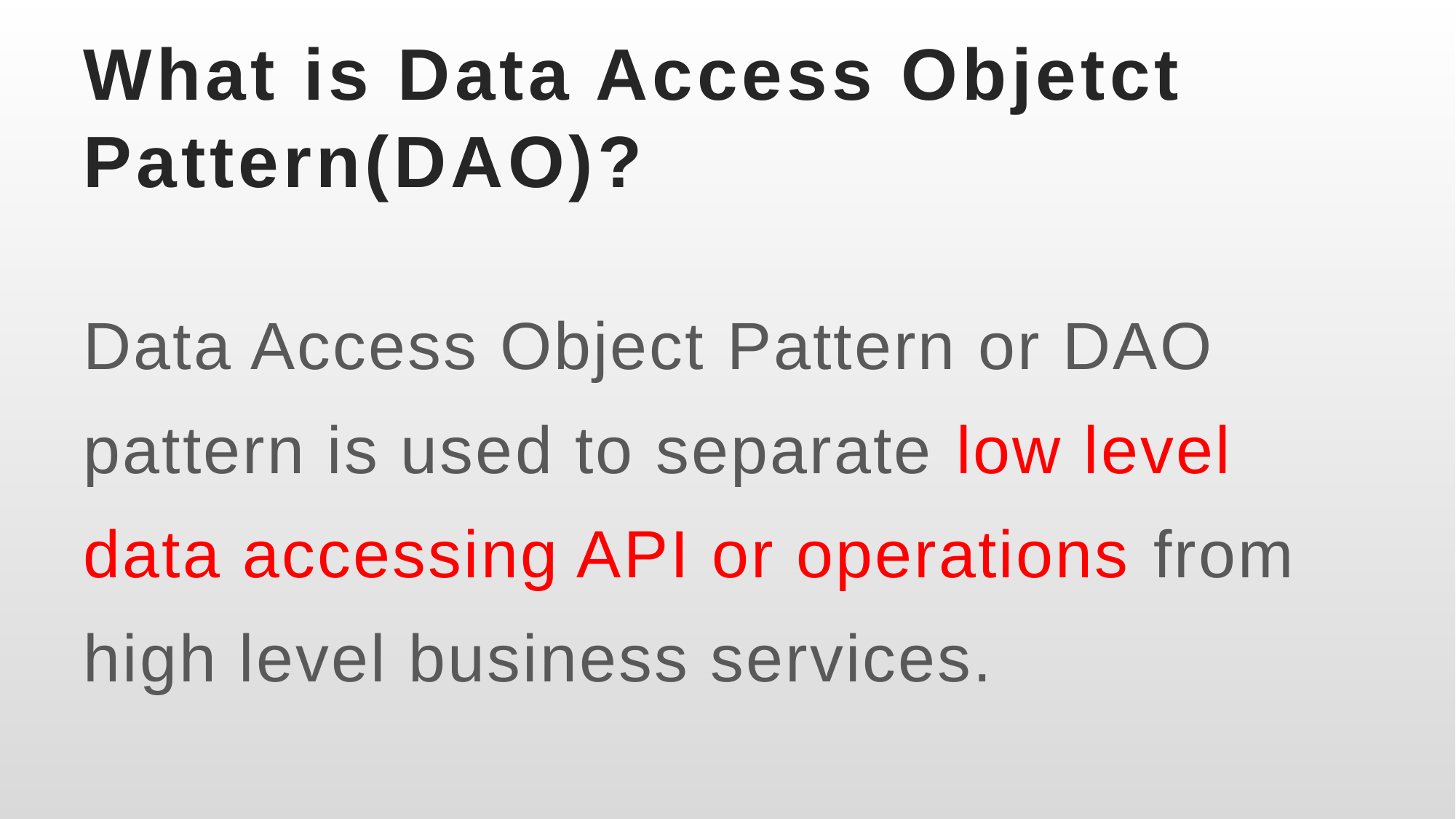

# What is Data Access Objetct Pattern(DAO)?

Data Access Object Pattern or DAO pattern is used to separate low level data accessing API or operations from high level business services.